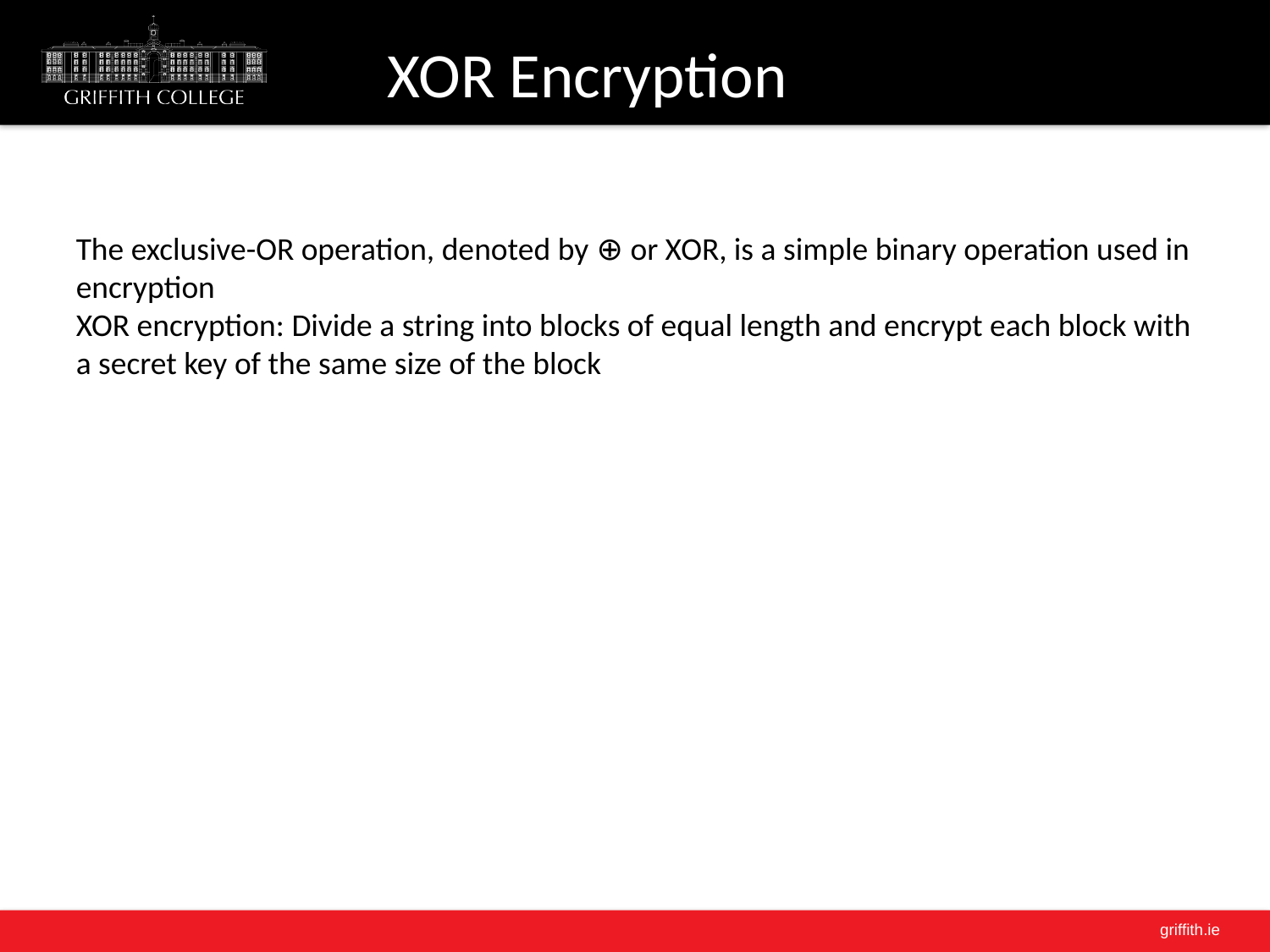

XOR Encryption

The exclusive-OR operation, denoted by ⊕ or XOR, is a simple binary operation used in encryption
XOR encryption: Divide a string into blocks of equal length and encrypt each block with a secret key of the same size of the block